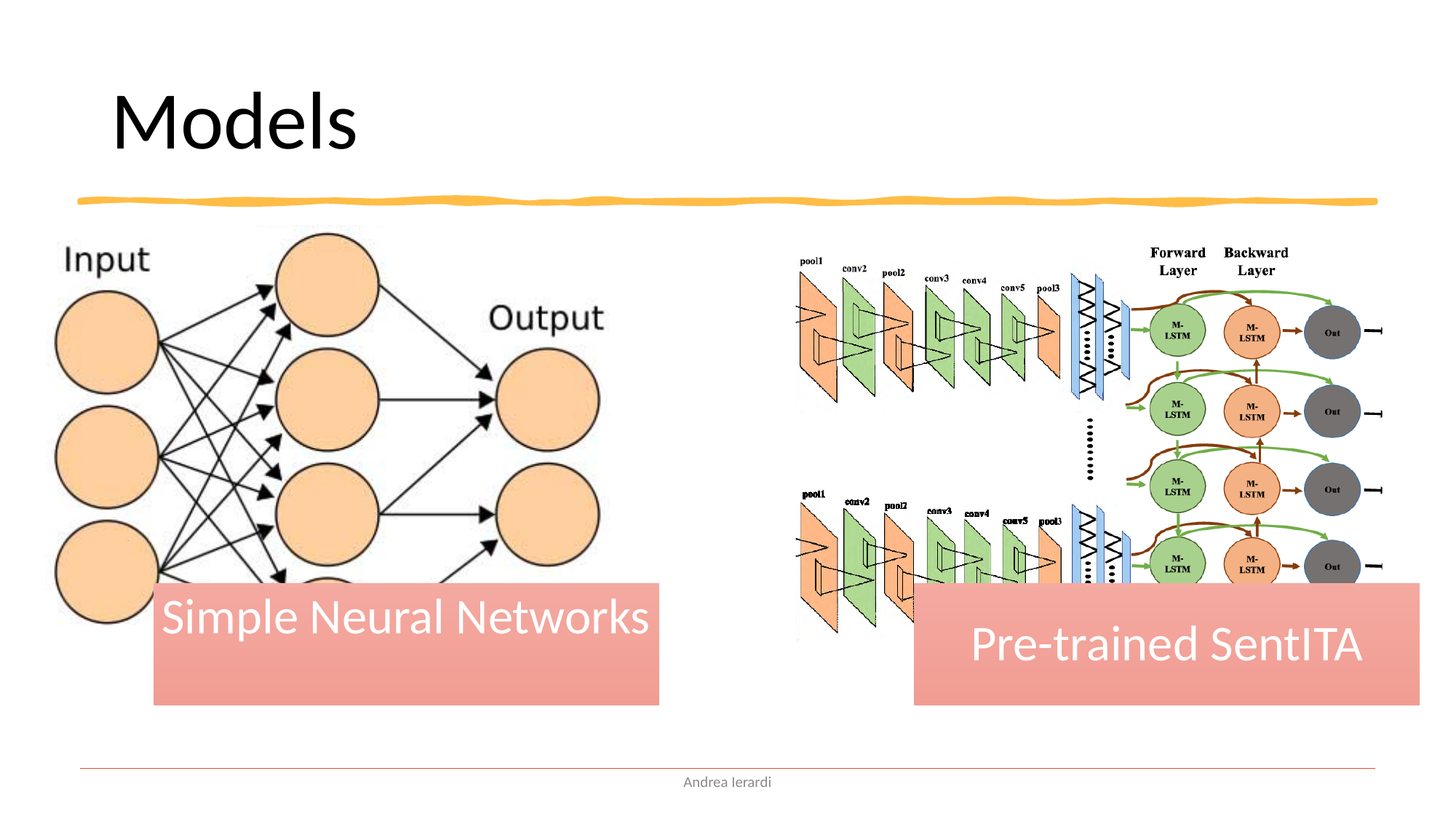

# Models

Simple Neural Networks
Pre-trained SentITA
Andrea Ierardi
12